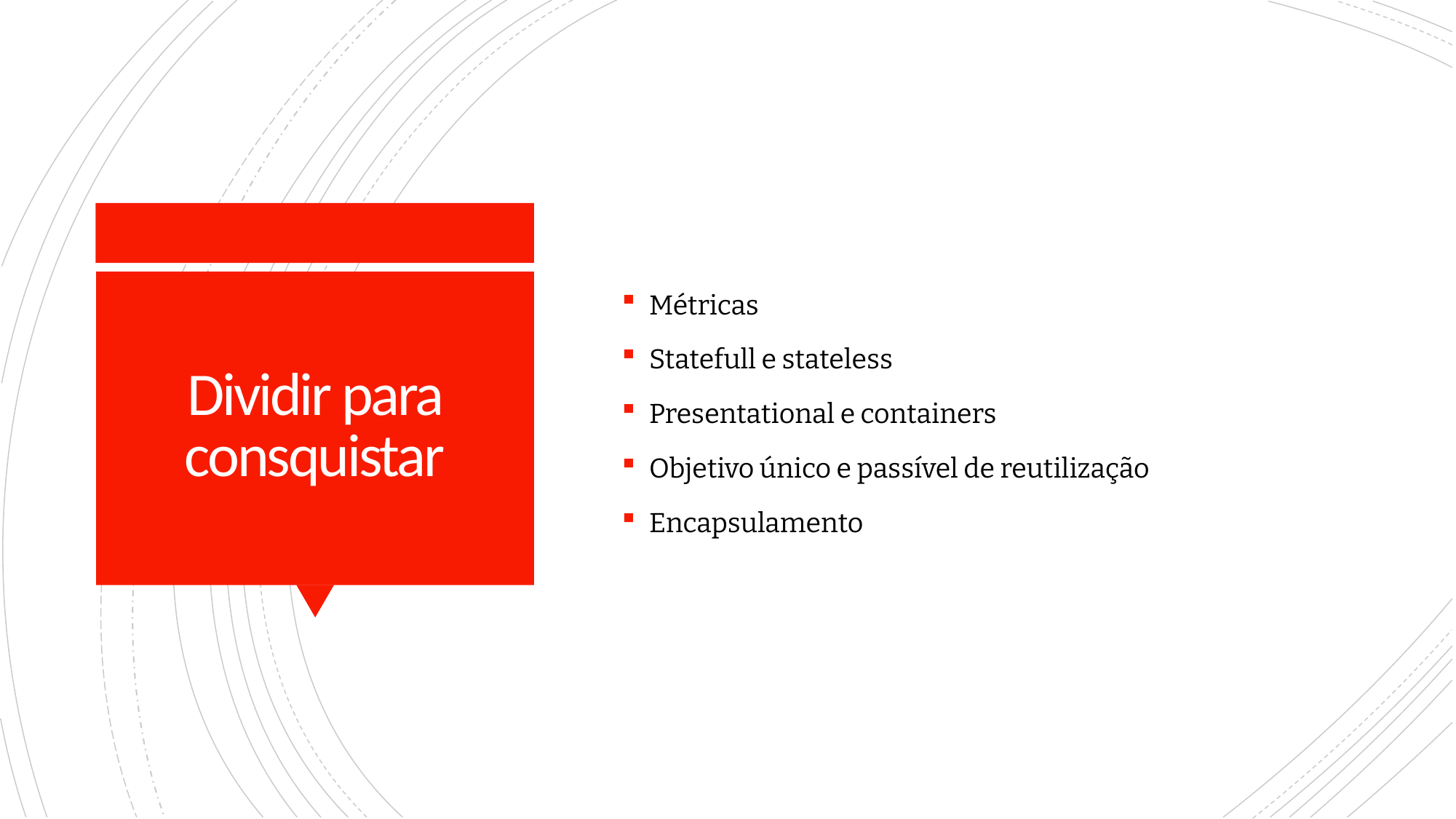

Métricas
Statefull e stateless
Presentational e containers
Objetivo único e passível de reutilização
Encapsulamento
# Dividir para consquistar